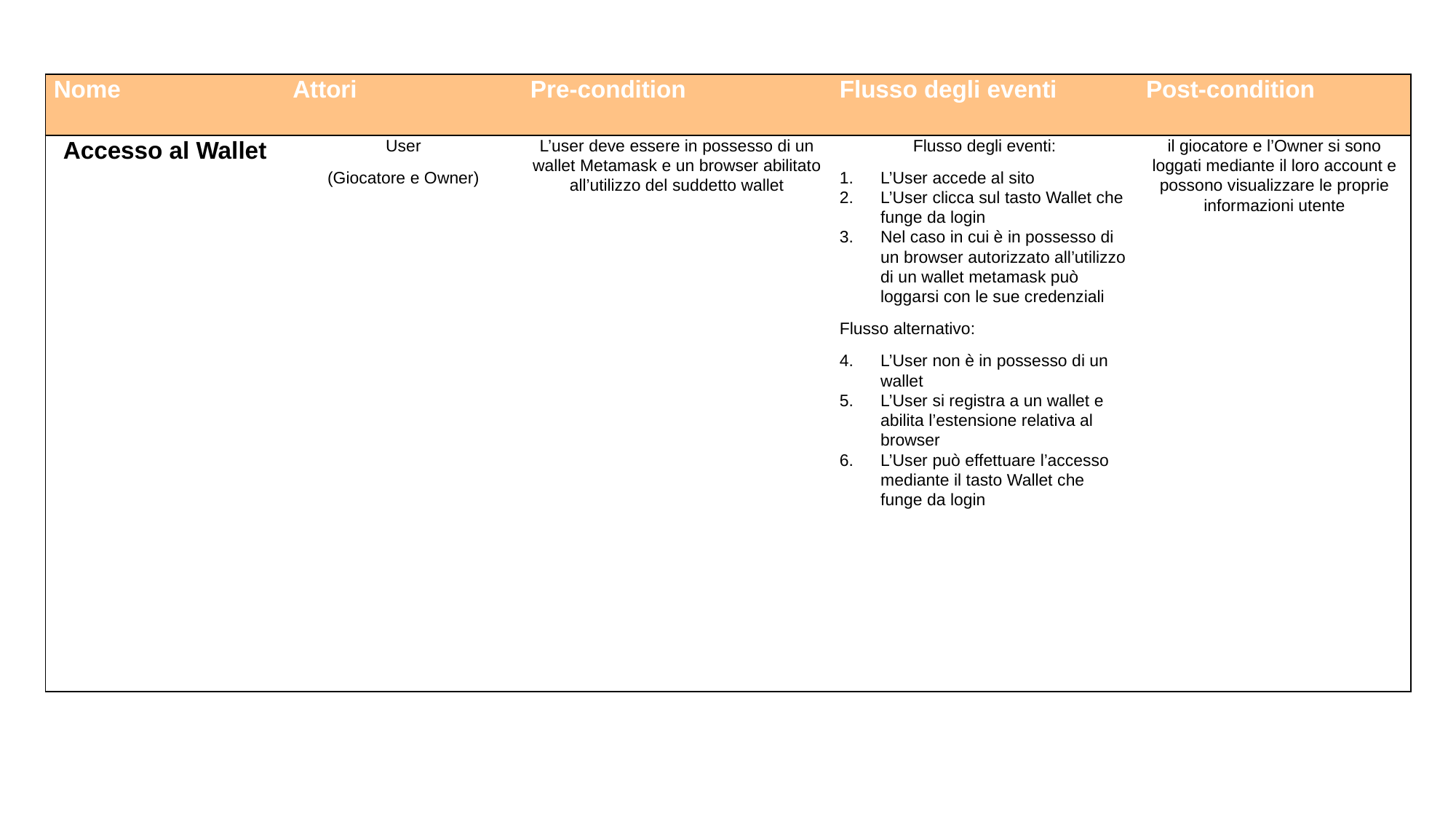

| Nome | Attori | Pre-condition | Flusso degli eventi | Post-condition |
| --- | --- | --- | --- | --- |
| Accesso al Wallet | User (Giocatore e Owner) | L’user deve essere in possesso di un wallet Metamask e un browser abilitato all’utilizzo del suddetto wallet | Flusso degli eventi: L’User accede al sito L’User clicca sul tasto Wallet che funge da login Nel caso in cui è in possesso di un browser autorizzato all’utilizzo di un wallet metamask può loggarsi con le sue credenziali Flusso alternativo: L’User non è in possesso di un wallet L’User si registra a un wallet e abilita l’estensione relativa al browser L’User può effettuare l’accesso mediante il tasto Wallet che funge da login | il giocatore e l’Owner si sono loggati mediante il loro account e possono visualizzare le proprie informazioni utente |